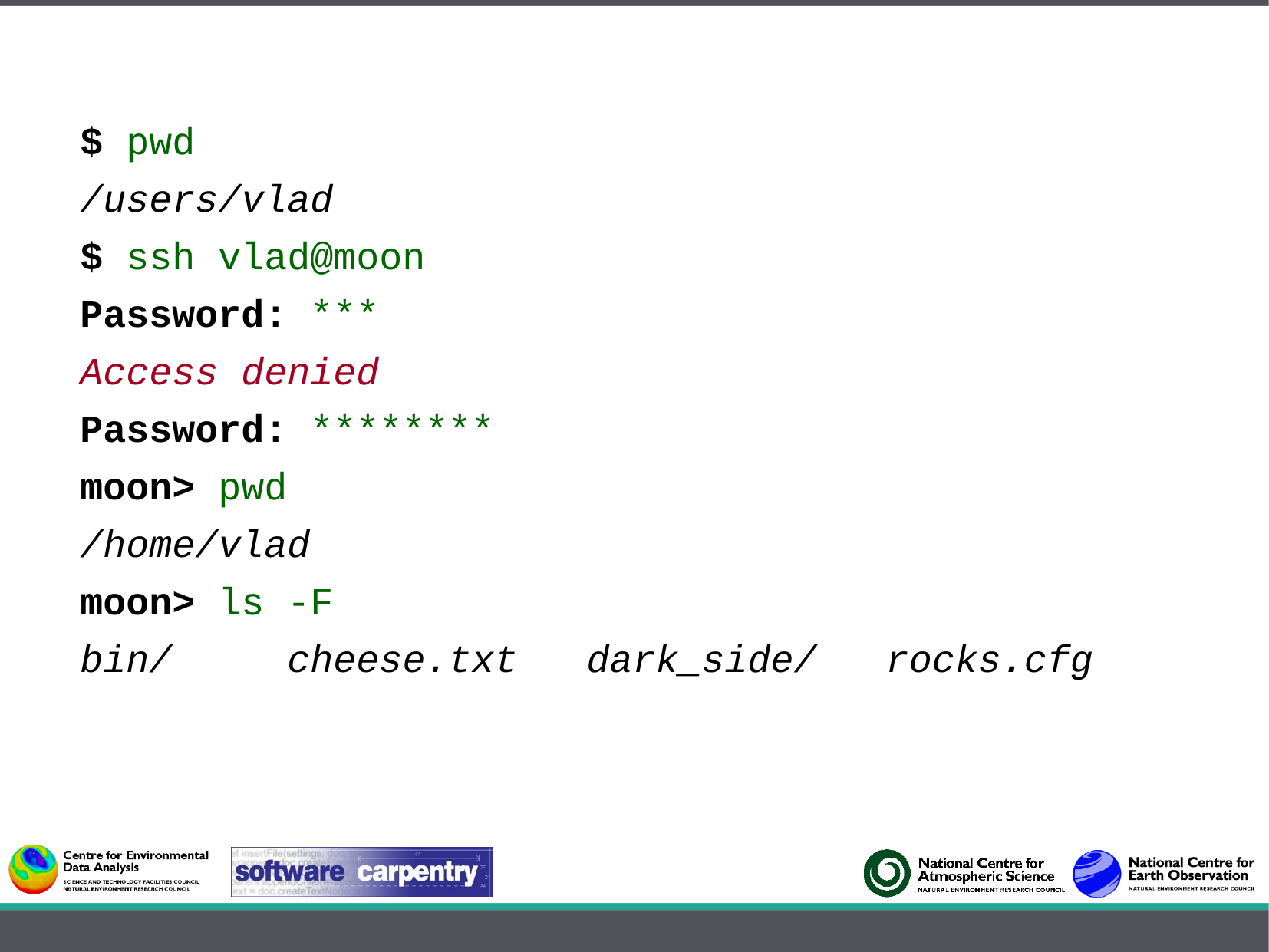

$ pwd
/users/vlad
$ ssh vlad@moon
Password: ***
Access denied
Password: ********
moon> pwd
/home/vlad
moon> ls -F
bin/     cheese.txt   dark_side/   rocks.cfg